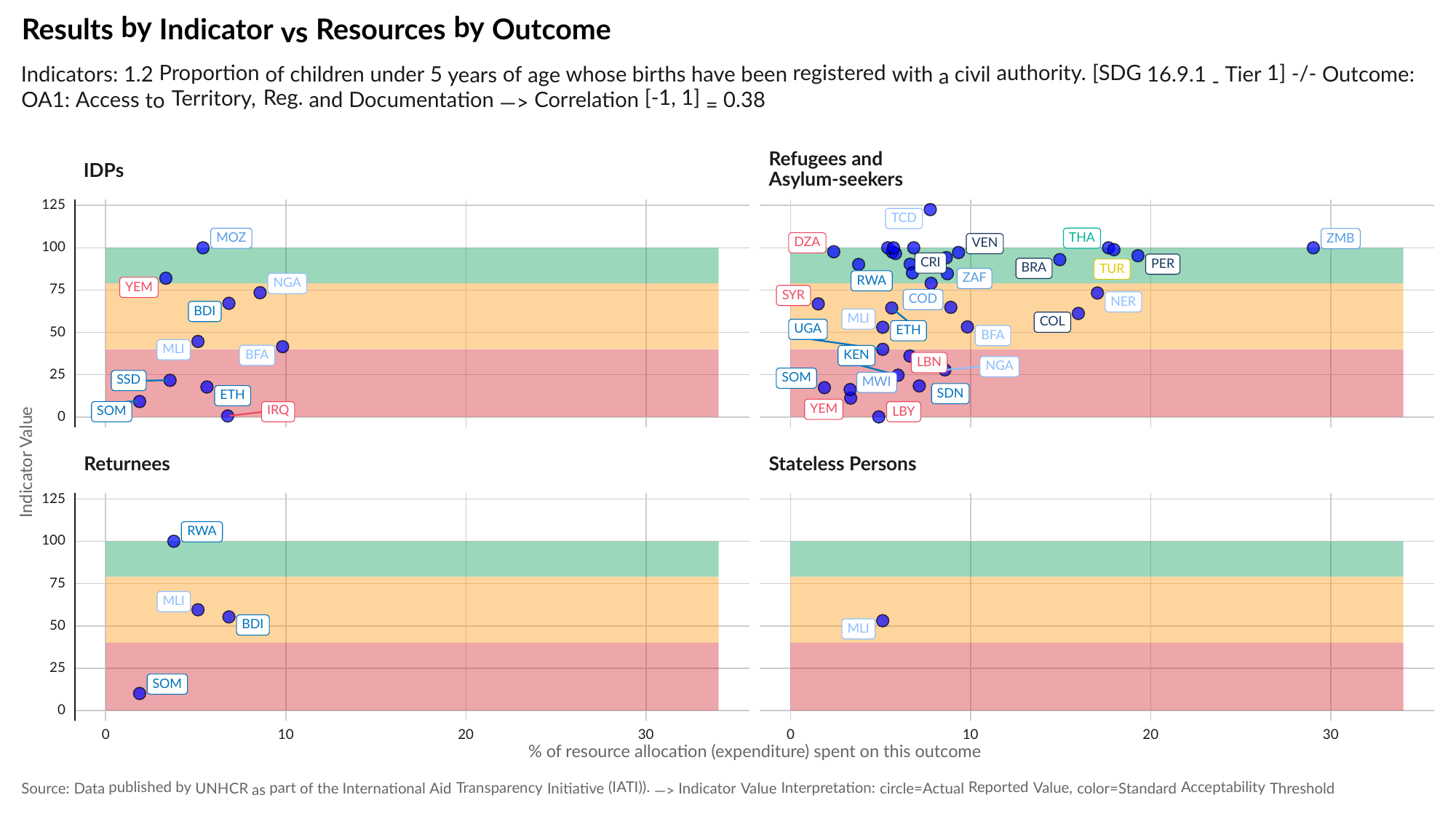

by
by
Results
Indicator
Outcome
Resources
vs
registered
[SDG
1]
authority.
Proportion
-/-
Indicators:
under
whose
births
have
with
children
been
civil
Tier
of
of
16.9.1
Outcome:
1.2
5
age
years
a
-
[-1,
1]
Territory,
Reg.
and
Correlation
Documentation
0.38
OA1:
Access
to
—>
=
Refugees and
IDPs
Asylum-seekers

125

TCD

MOZ
THA

ZMB
DZA
VEN

100

CRI

PER
BRA
TUR

ZAF
RWA

NGA
YEM

75

SYR

COD

NER

BDI

MLI
COL

UGA

ETH
50
BFA

MLI

BFA
KEN

LBN
NGA

25

SOM

SSD
MWI

SDN
ETH

YEM
IRQ
SOM
LBY

0

Indicator Value
Stateless Persons
Returnees

125

RWA

100

75

MLI

BDI
50
MLI

25

SOM

0

30
30
0
10
20
0
10
20
% of resource allocation (expenditure) spent on this outcome
(IATI)).
published
by
Reported
Acceptability
Interpretation:
Transparency
Value,
part
the
International
Indicator
Value
circle=Actual
color=Standard
Threshold
Aid
Initiative
of
UNHCR
Source:
Data
as
—>